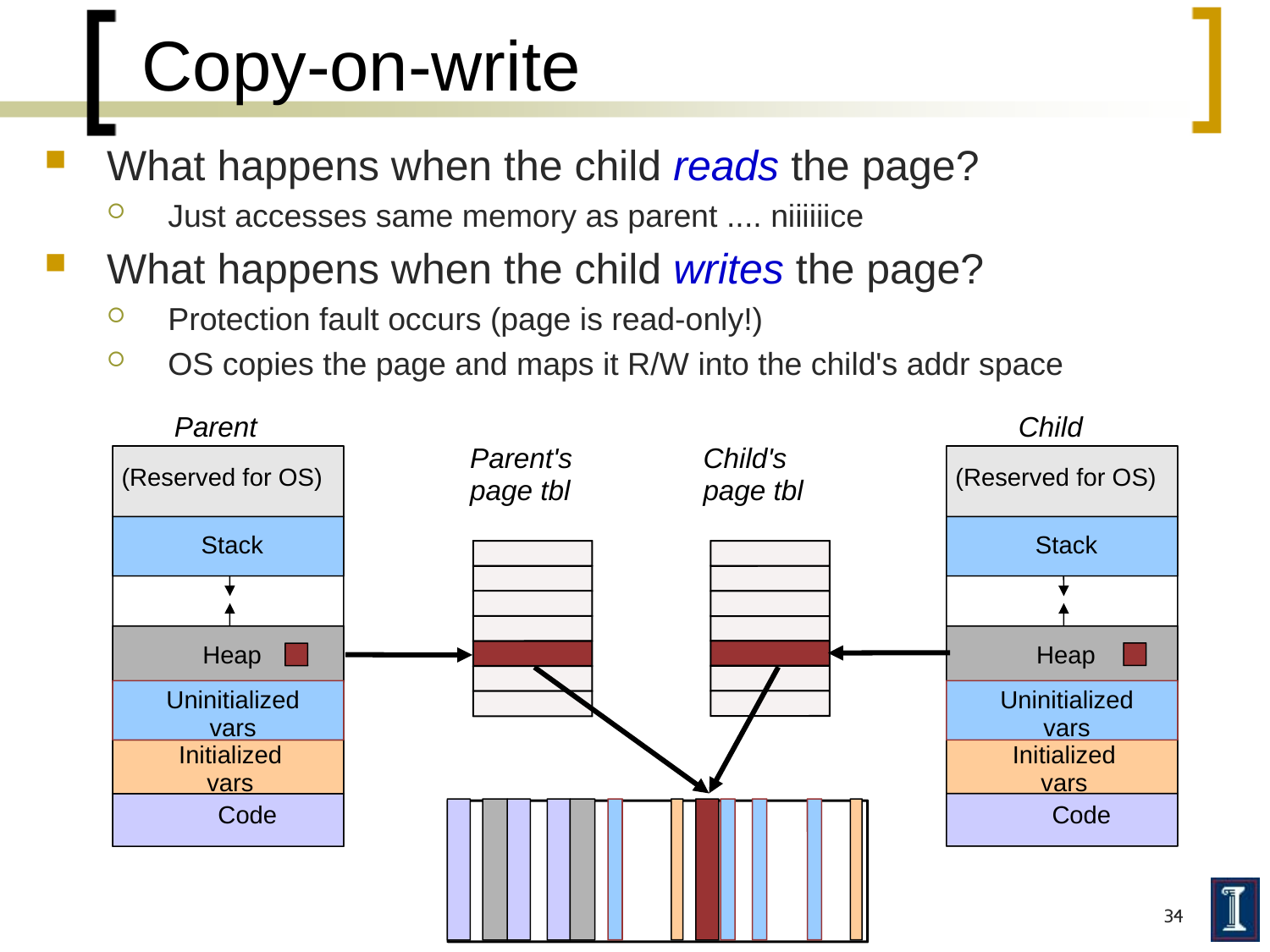

# Copy-on-write
What happens when the child reads the page?
Just accesses same memory as parent .... niiiiiice
What happens when the child writes the page?
Protection fault occurs (page is read-only!)‏
OS copies the page and maps it R/W into the child's addr space

Parent
Child
Parent's
page tbl
Child's
page tbl

(Reserved for OS)‏

Stack

Heap

Uninitialized vars

Initialized vars

Code

(Reserved for OS)‏

Stack

Heap

Uninitialized vars

Initialized vars

Code

34